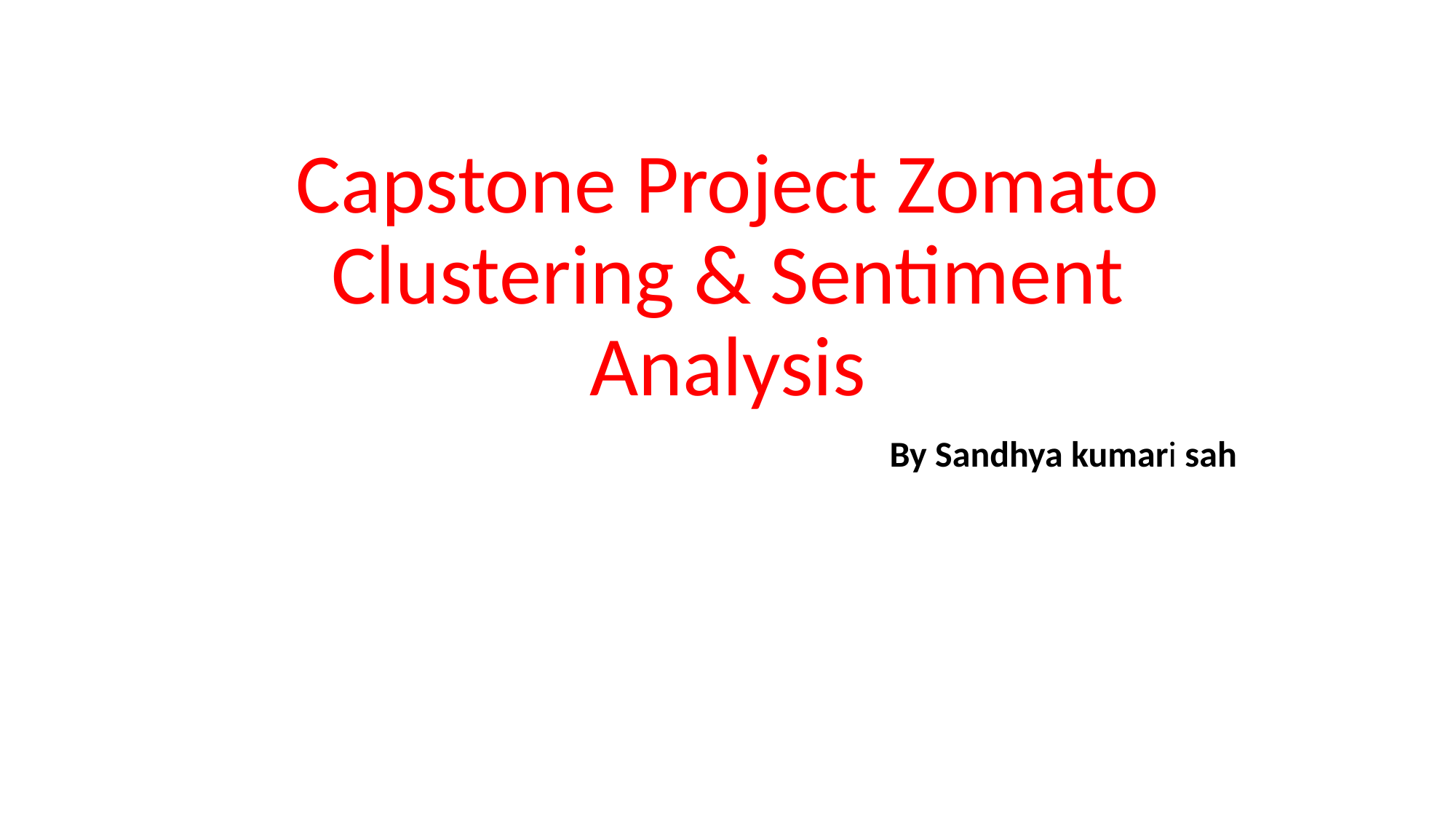

# Capstone Project Zomato Clustering & Sentiment Analysis
                                                                                  By Sandhya kumari sah